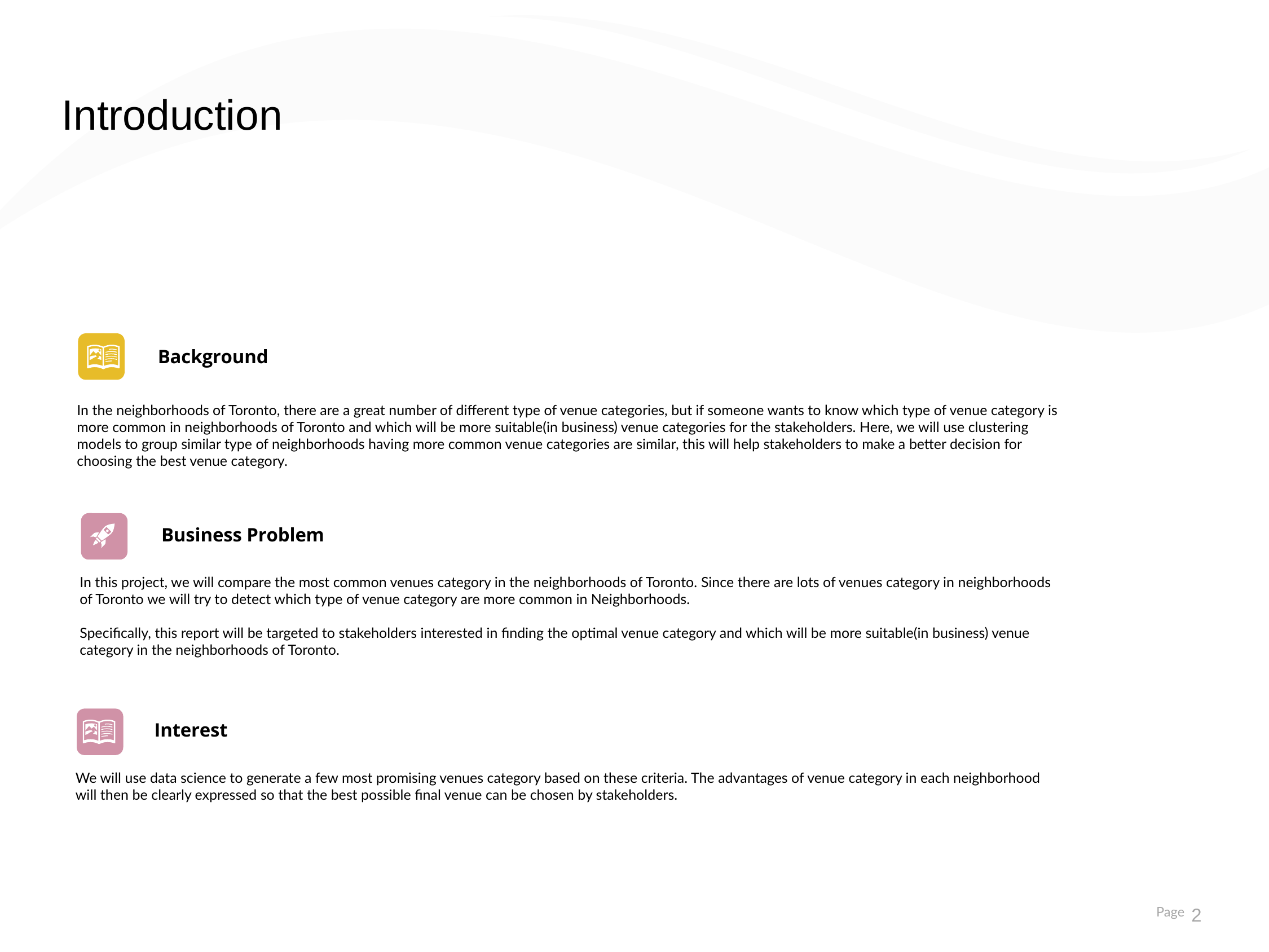

Introduction

Background

In the neighborhoods of Toronto, there are a great number of different type of venue categories, but if someone wants to know which type of venue category is more common in neighborhoods of Toronto and which will be more suitable(in business) venue categories for the stakeholders. Here, we will use clustering models to group similar type of neighborhoods having more common venue categories are similar, this will help stakeholders to make a better decision for choosing the best venue category.

Business Problem

In this project, we will compare the most common venues category in the neighborhoods of Toronto. Since there are lots of venues category in neighborhoods of Toronto we will try to detect which type of venue category are more common in Neighborhoods.

Specifically, this report will be targeted to stakeholders interested in finding the optimal venue category and which will be more suitable(in business) venue category in the neighborhoods of Toronto.

Interest

We will use data science to generate a few most promising venues category based on these criteria. The advantages of venue category in each neighborhood will then be clearly expressed so that the best possible final venue can be chosen by stakeholders.